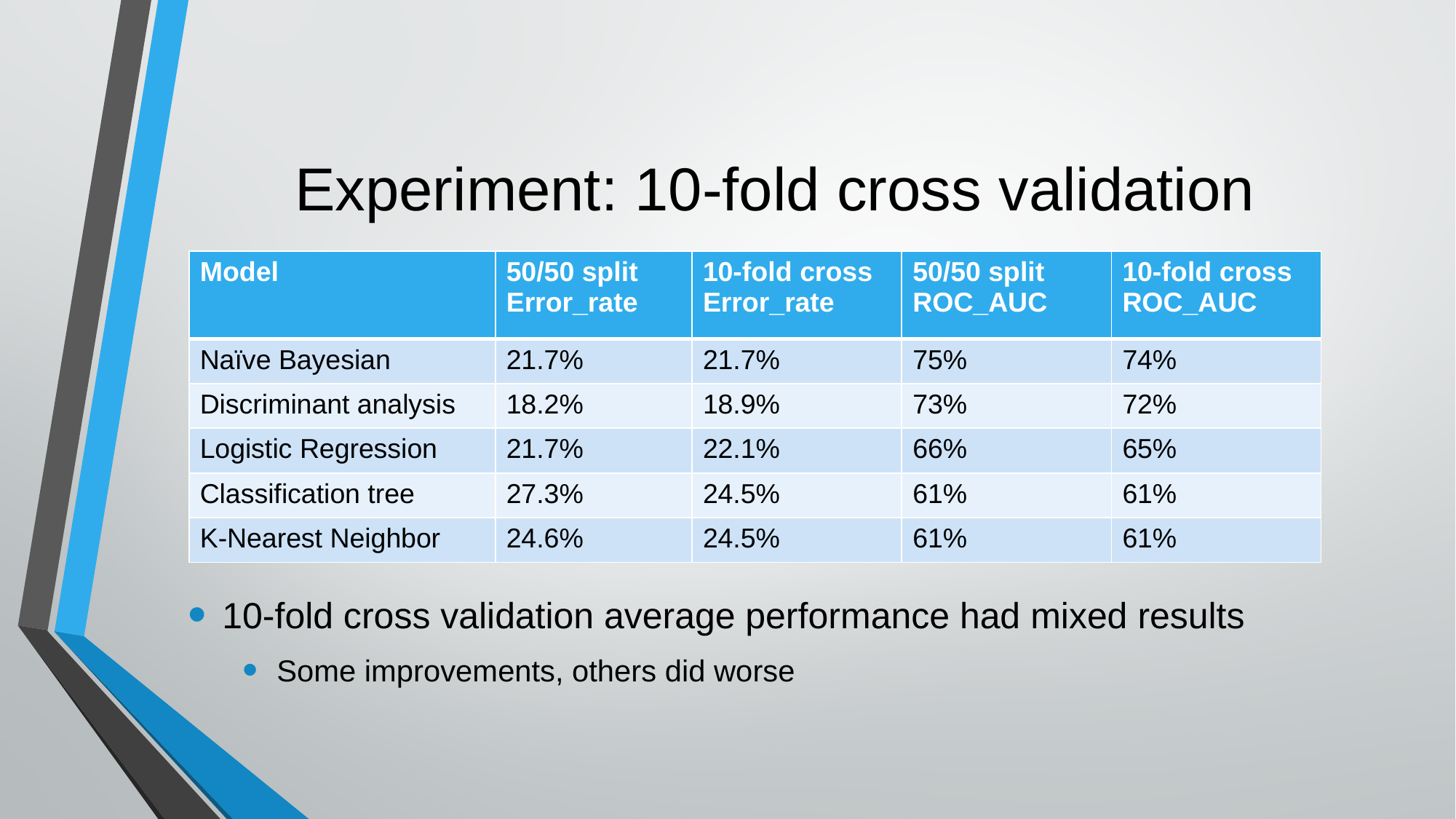

# Experiment: 10-fold cross validation
| Model | 50/50 split Error\_rate | 10-fold cross Error\_rate | 50/50 split ROC\_AUC | 10-fold cross ROC\_AUC |
| --- | --- | --- | --- | --- |
| Naïve Bayesian | 21.7% | 21.7% | 75% | 74% |
| Discriminant analysis | 18.2% | 18.9% | 73% | 72% |
| Logistic Regression | 21.7% | 22.1% | 66% | 65% |
| Classification tree | 27.3% | 24.5% | 61% | 61% |
| K-Nearest Neighbor | 24.6% | 24.5% | 61% | 61% |
10-fold cross validation average performance had mixed results
Some improvements, others did worse